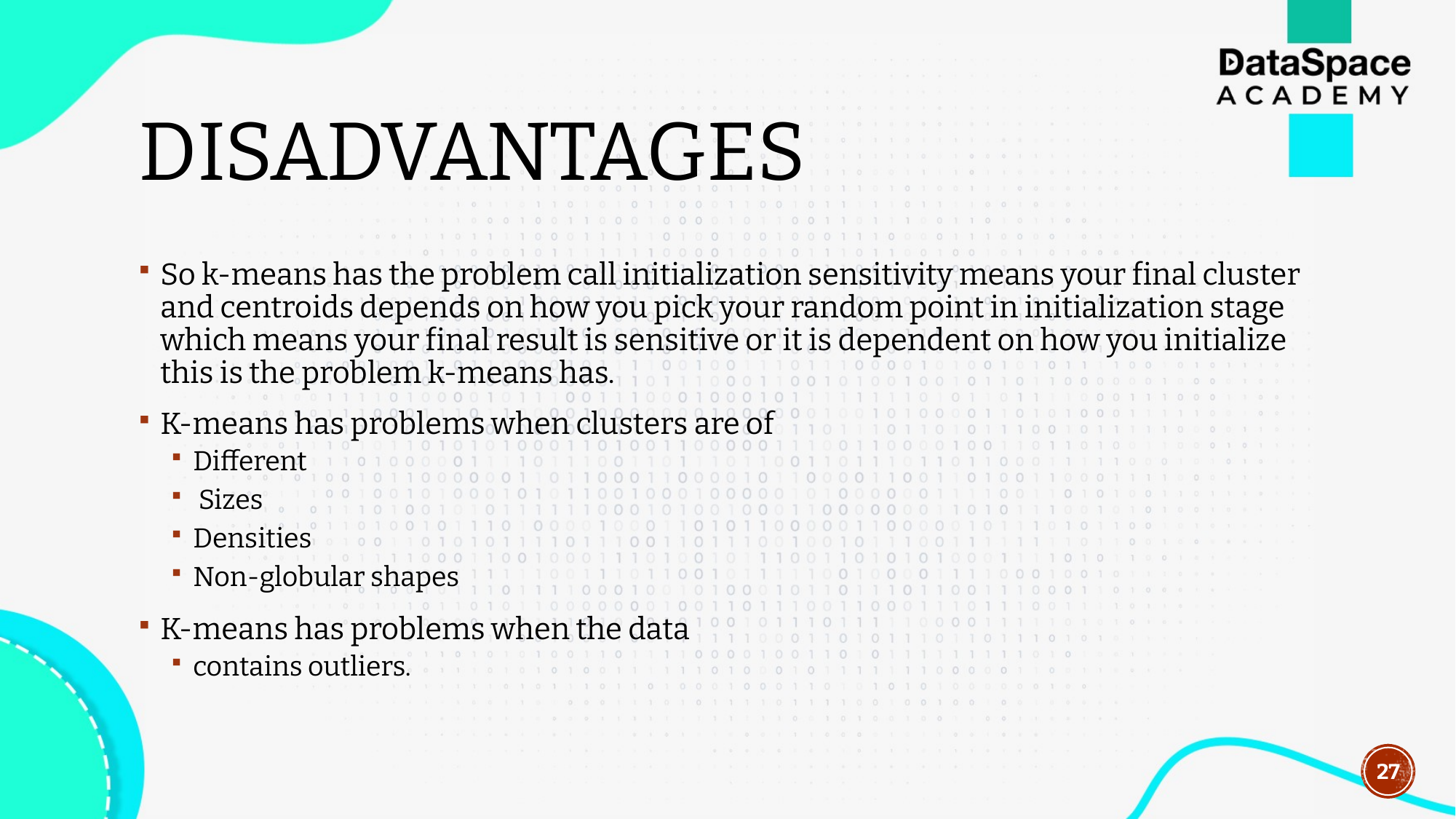

# disadvantages
So k-means has the problem call initialization sensitivity means your final cluster and centroids depends on how you pick your random point in initialization stage which means your final result is sensitive or it is dependent on how you initialize this is the problem k-means has.
K-means has problems when clusters are of
Different
 Sizes
Densities
Non-globular shapes
K-means has problems when the data
contains outliers.

27